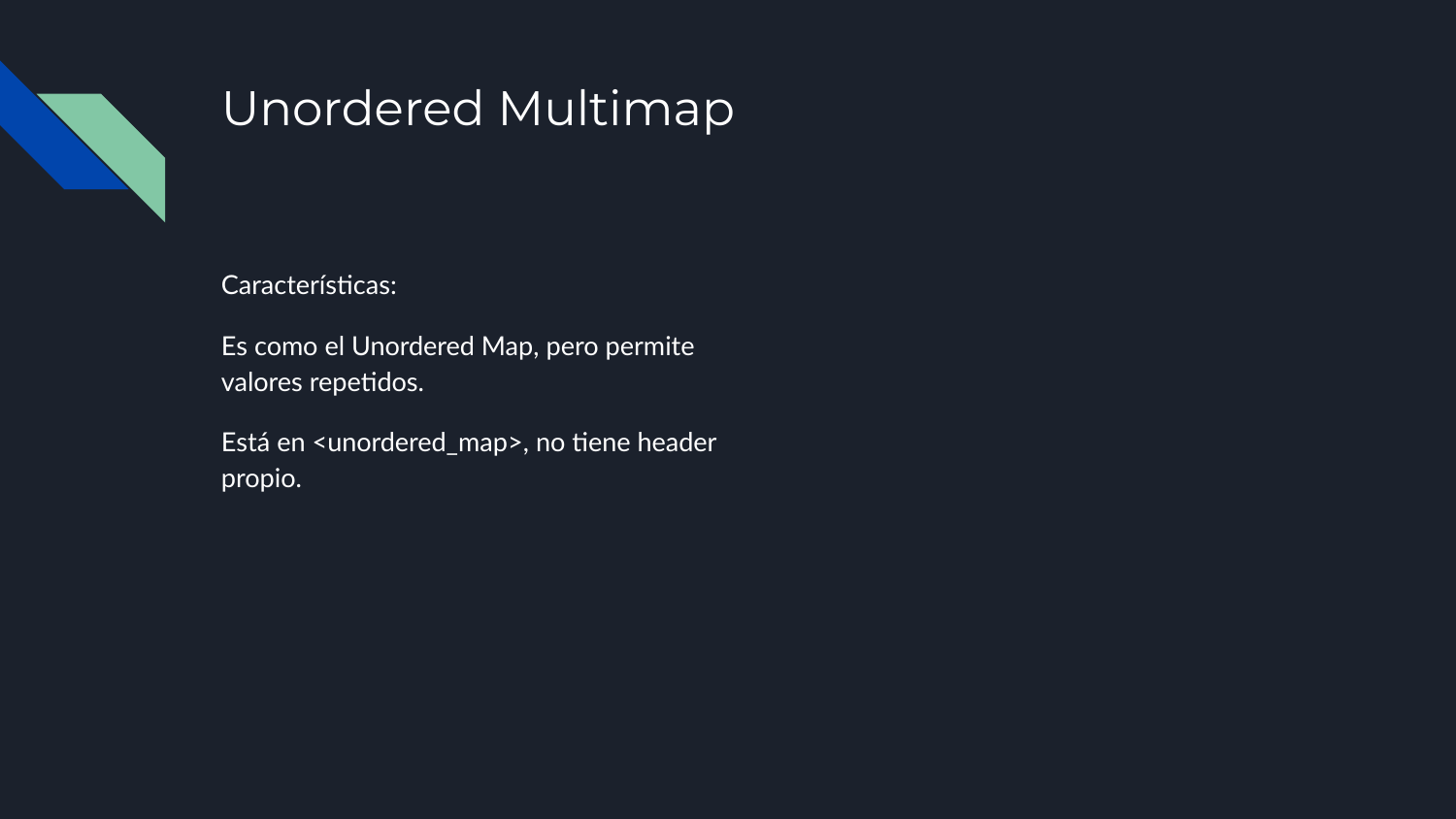

# Unordered Multimap
Características:
Es como el Unordered Map, pero permite valores repetidos.
Está en <unordered_map>, no tiene header propio.